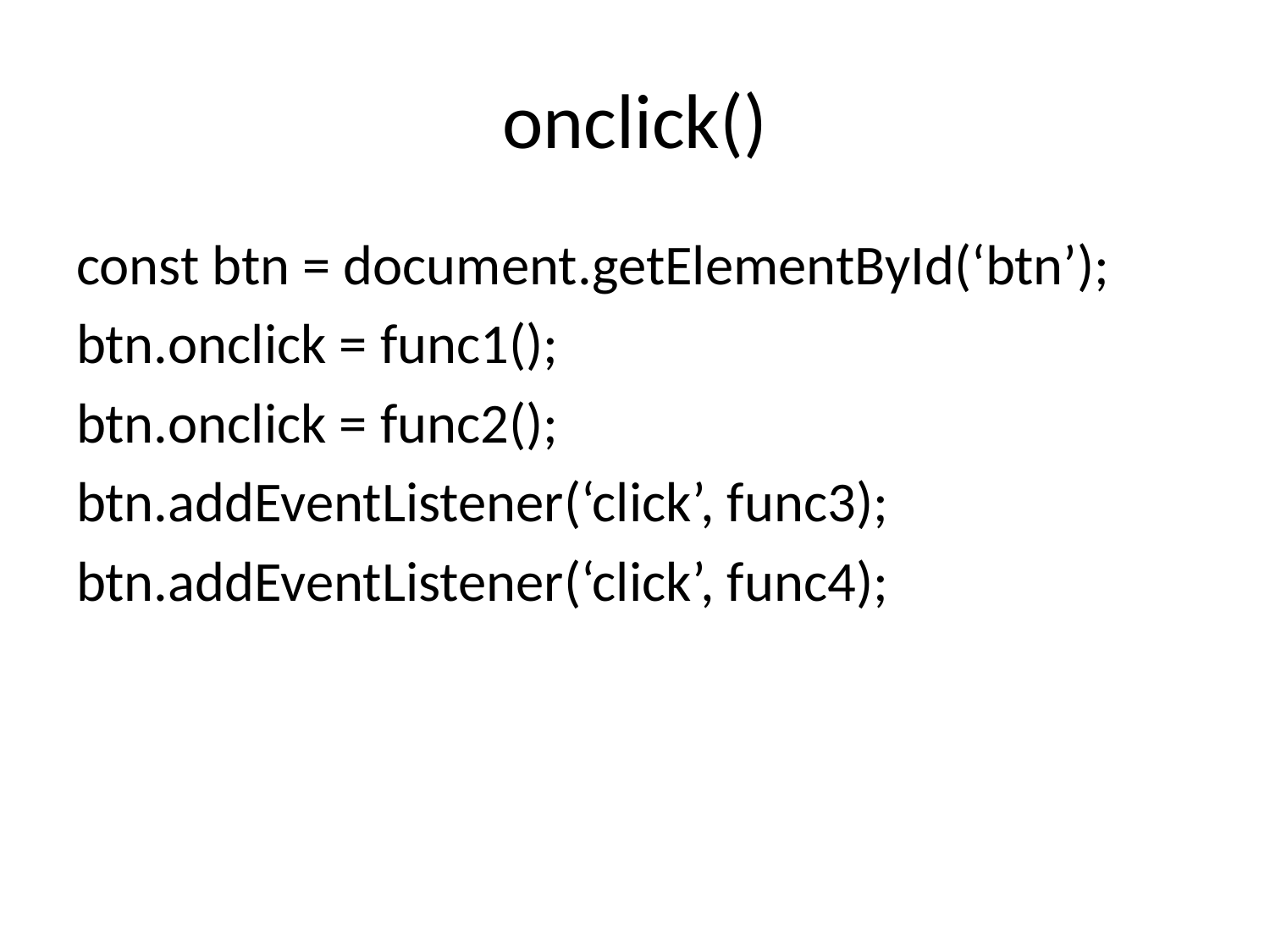

# onclick()
const btn = document.getElementById(‘btn’);
btn.onclick = func1();
btn.onclick = func2();
btn.addEventListener(‘click’, func3);
btn.addEventListener(‘click’, func4);